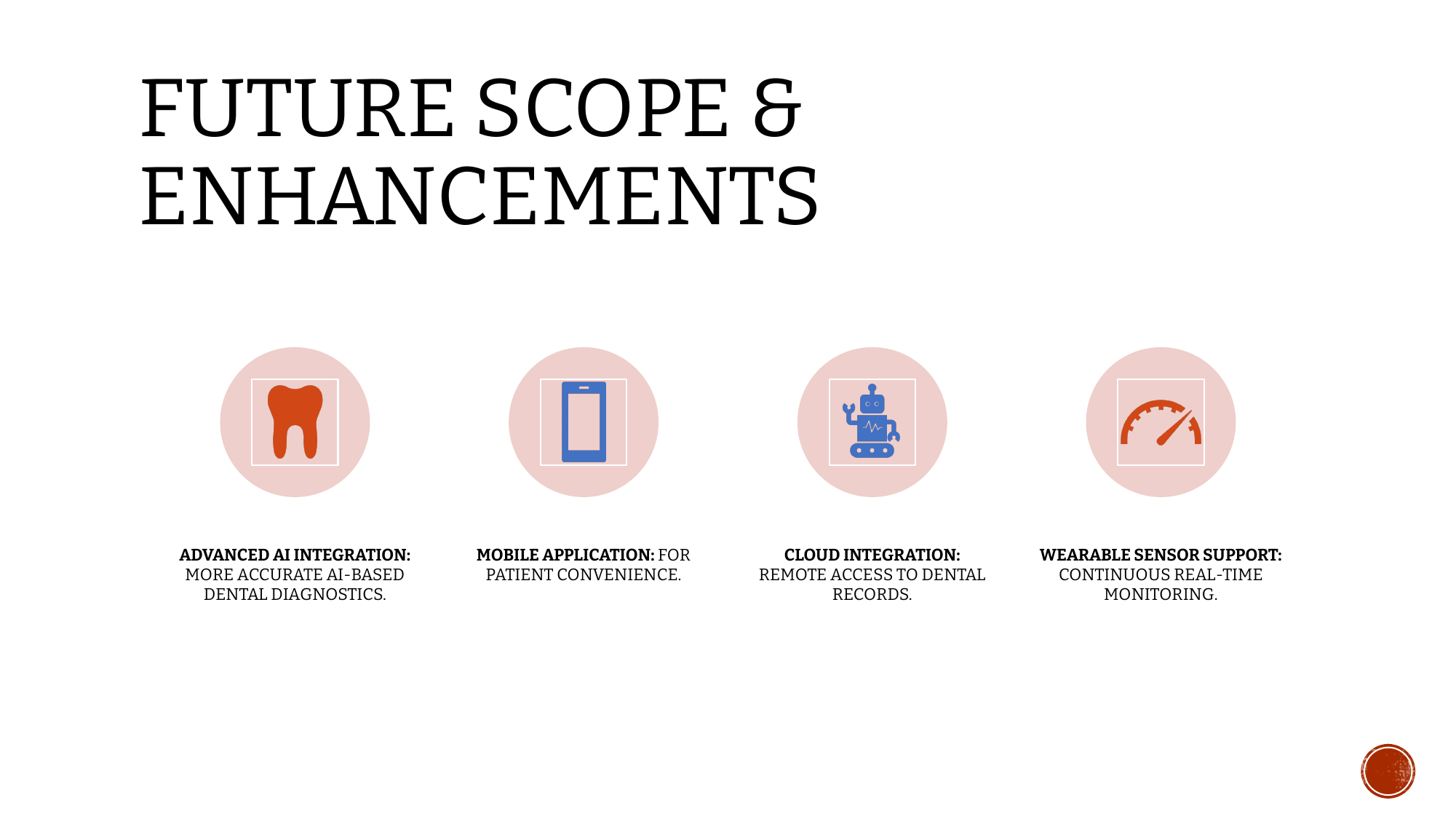

# Future Scope & Enhancements
Advanced AI Integration: More accurate AI-based dental diagnostics.
Mobile Application: For patient convenience.
Cloud Integration: Remote access to dental records.
Wearable Sensor Support: Continuous real-time monitoring.